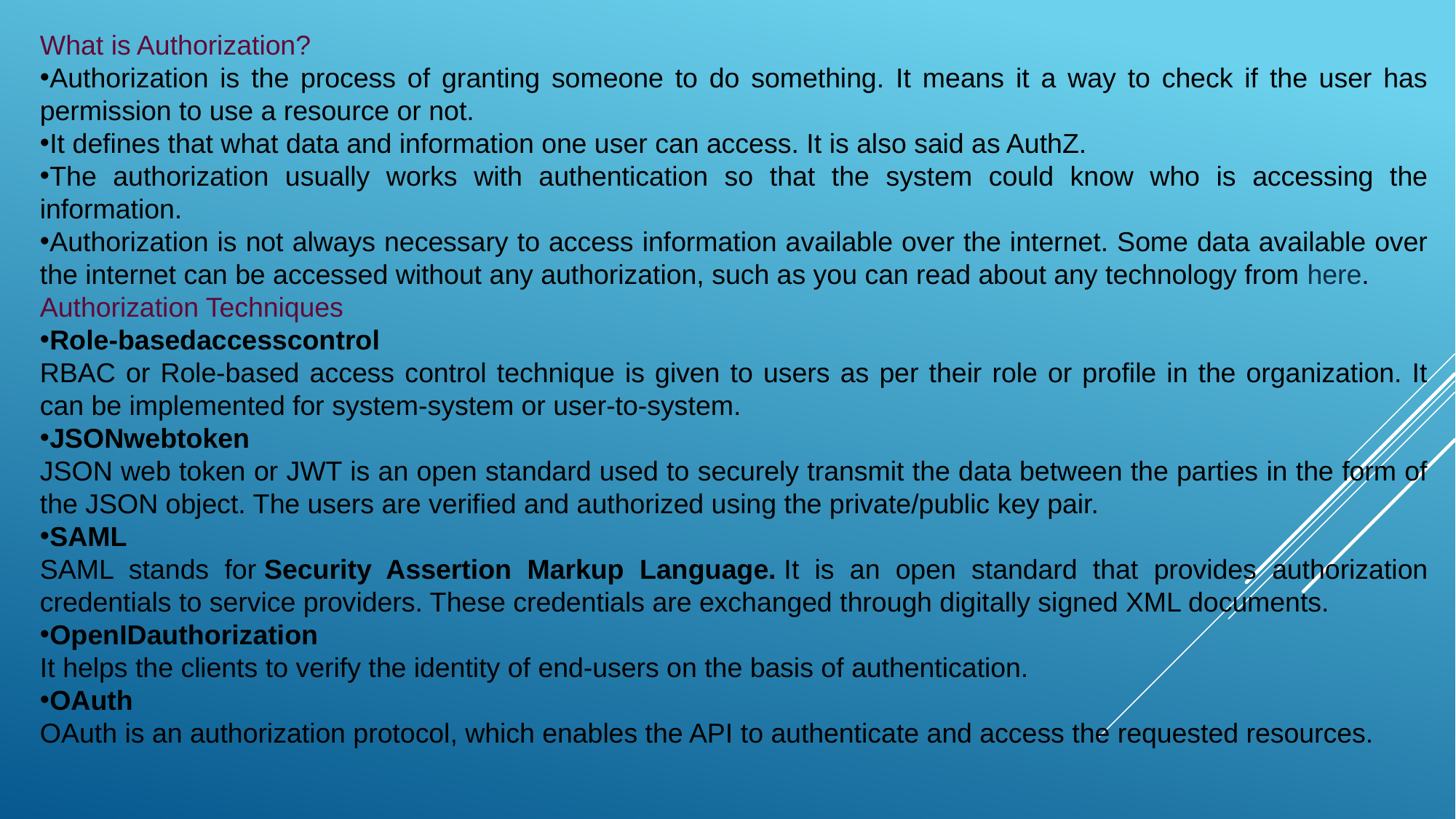

What is Authorization?
Authorization is the process of granting someone to do something. It means it a way to check if the user has permission to use a resource or not.
It defines that what data and information one user can access. It is also said as AuthZ.
The authorization usually works with authentication so that the system could know who is accessing the information.
Authorization is not always necessary to access information available over the internet. Some data available over the internet can be accessed without any authorization, such as you can read about any technology from here.
Authorization Techniques
Role-basedaccesscontrol
RBAC or Role-based access control technique is given to users as per their role or profile in the organization. It can be implemented for system-system or user-to-system.
JSONwebtoken
JSON web token or JWT is an open standard used to securely transmit the data between the parties in the form of the JSON object. The users are verified and authorized using the private/public key pair.
SAML
SAML stands for Security Assertion Markup Language. It is an open standard that provides authorization credentials to service providers. These credentials are exchanged through digitally signed XML documents.
OpenIDauthorization
It helps the clients to verify the identity of end-users on the basis of authentication.
OAuth
OAuth is an authorization protocol, which enables the API to authenticate and access the requested resources.